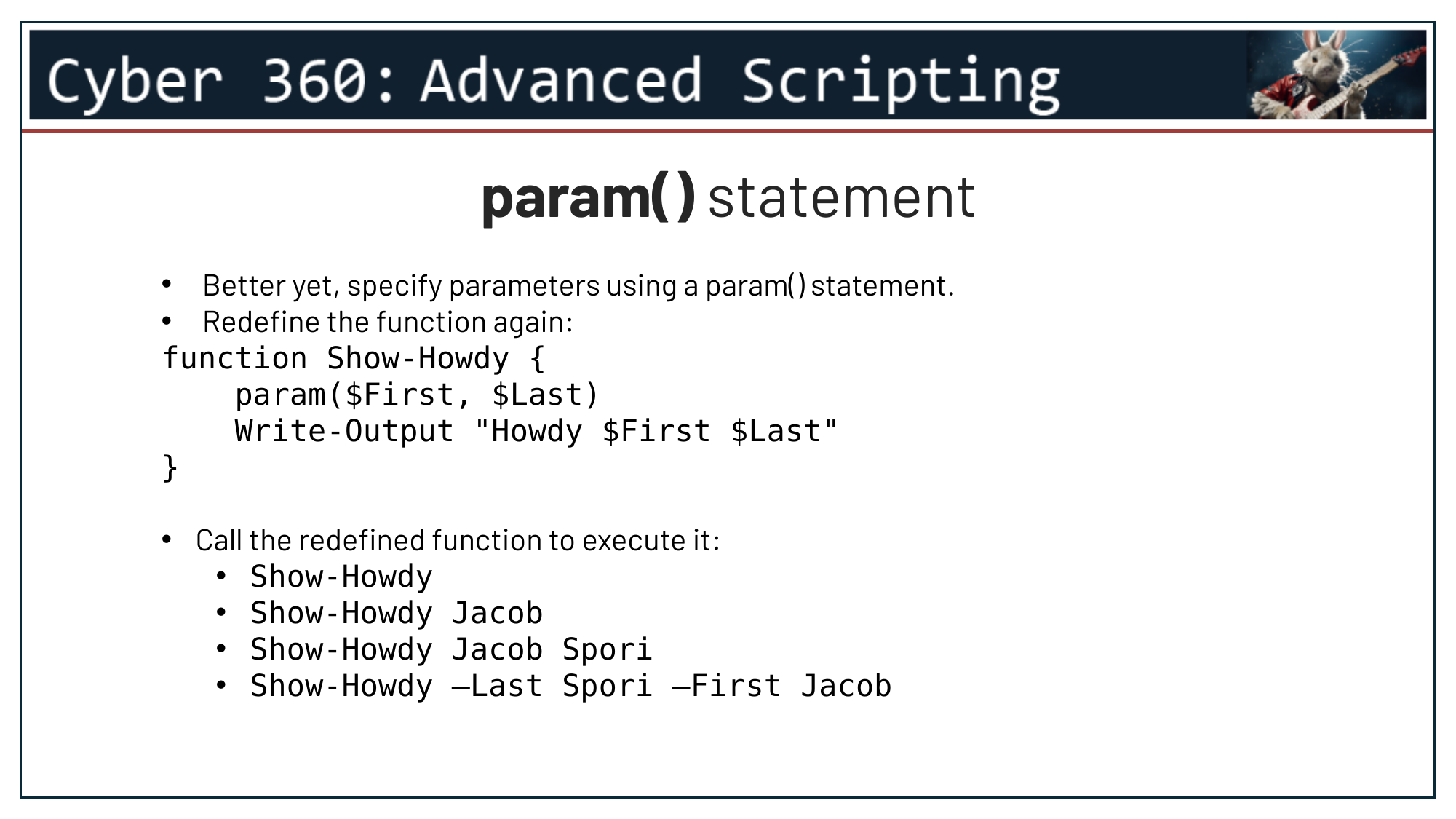

param() statement
Better yet, specify parameters using a param() statement.
Redefine the function again:
function Show-Howdy {
    param($First, $Last)
    Write-Output "Howdy $First $Last"
}

Call the redefined function to execute it:
Show-Howdy
Show-Howdy Jacob
Show-Howdy Jacob Spori
Show-Howdy –Last Spori –First Jacob